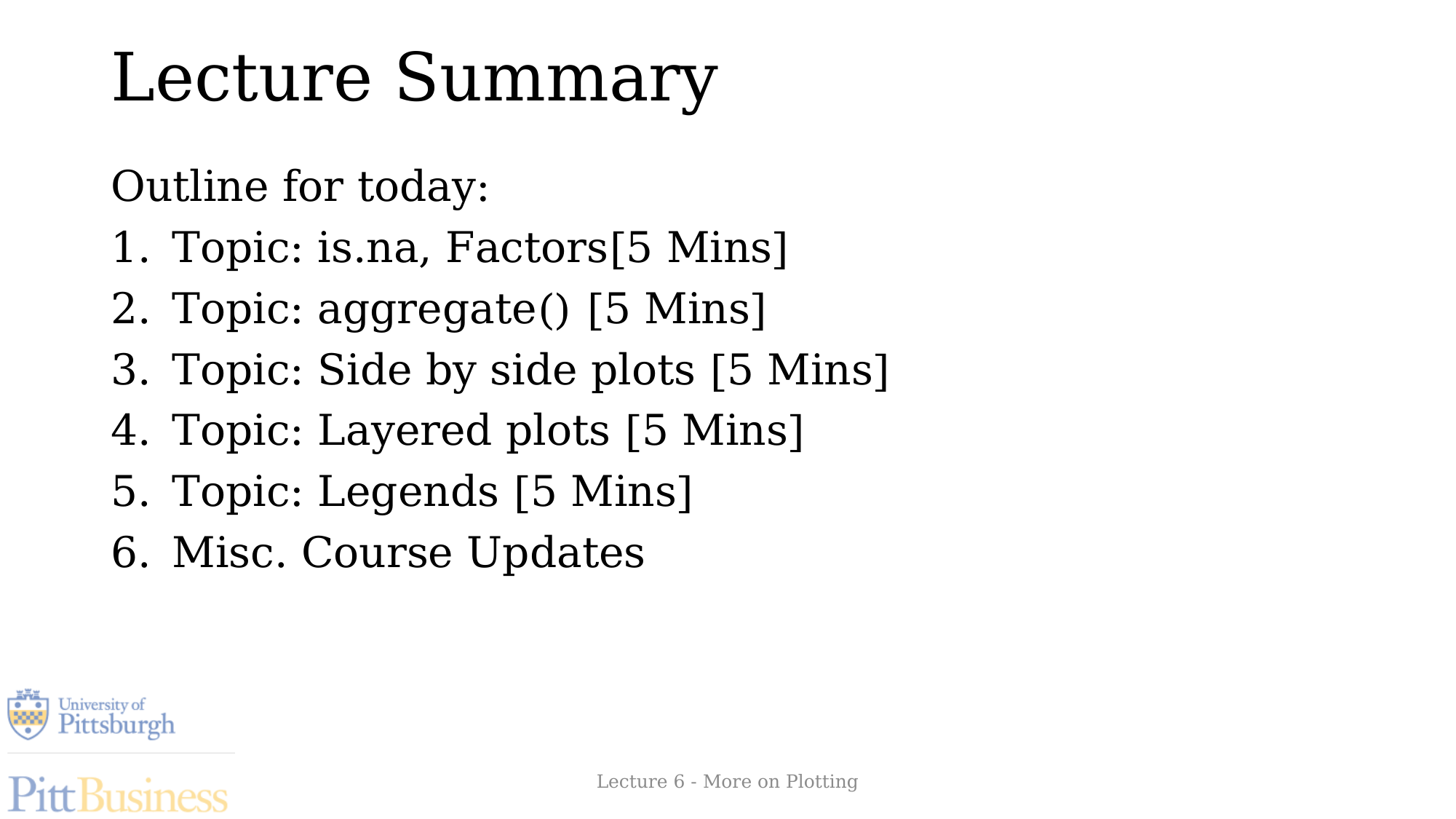

# Lecture Summary
Outline for today:
Topic: is.na, Factors[5 Mins]
Topic: aggregate() [5 Mins]
Topic: Side by side plots [5 Mins]
Topic: Layered plots [5 Mins]
Topic: Legends [5 Mins]
Misc. Course Updates
Lecture 6 - More on Plotting